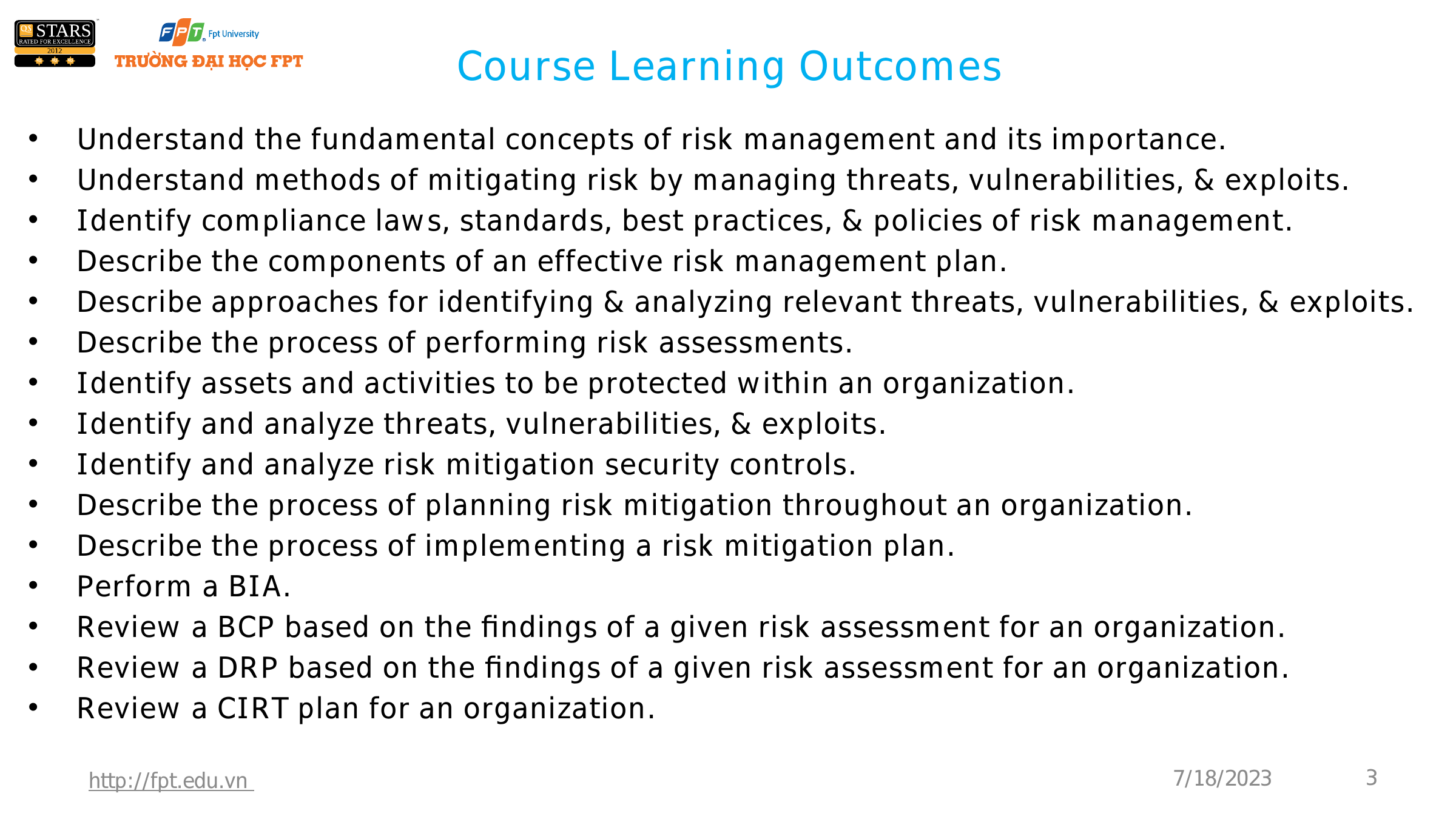

# Course Learning Outcomes
Understand the fundamental concepts of risk management and its importance.
Understand methods of mitigating risk by managing threats, vulnerabilities, & exploits.
Identify compliance laws, standards, best practices, & policies of risk management.
Describe the components of an effective risk management plan.
Describe approaches for identifying & analyzing relevant threats, vulnerabilities, & exploits.
Describe the process of performing risk assessments.
Identify assets and activities to be protected within an organization.
Identify and analyze threats, vulnerabilities, & exploits.
Identify and analyze risk mitigation security controls.
Describe the process of planning risk mitigation throughout an organization.
Describe the process of implementing a risk mitigation plan.
Perform a BIA.
Review a BCP based on the findings of a given risk assessment for an organization.
Review a DRP based on the findings of a given risk assessment for an organization.
Review a CIRT plan for an organization.

http://fpt.edu.vn
7/18/2023
3